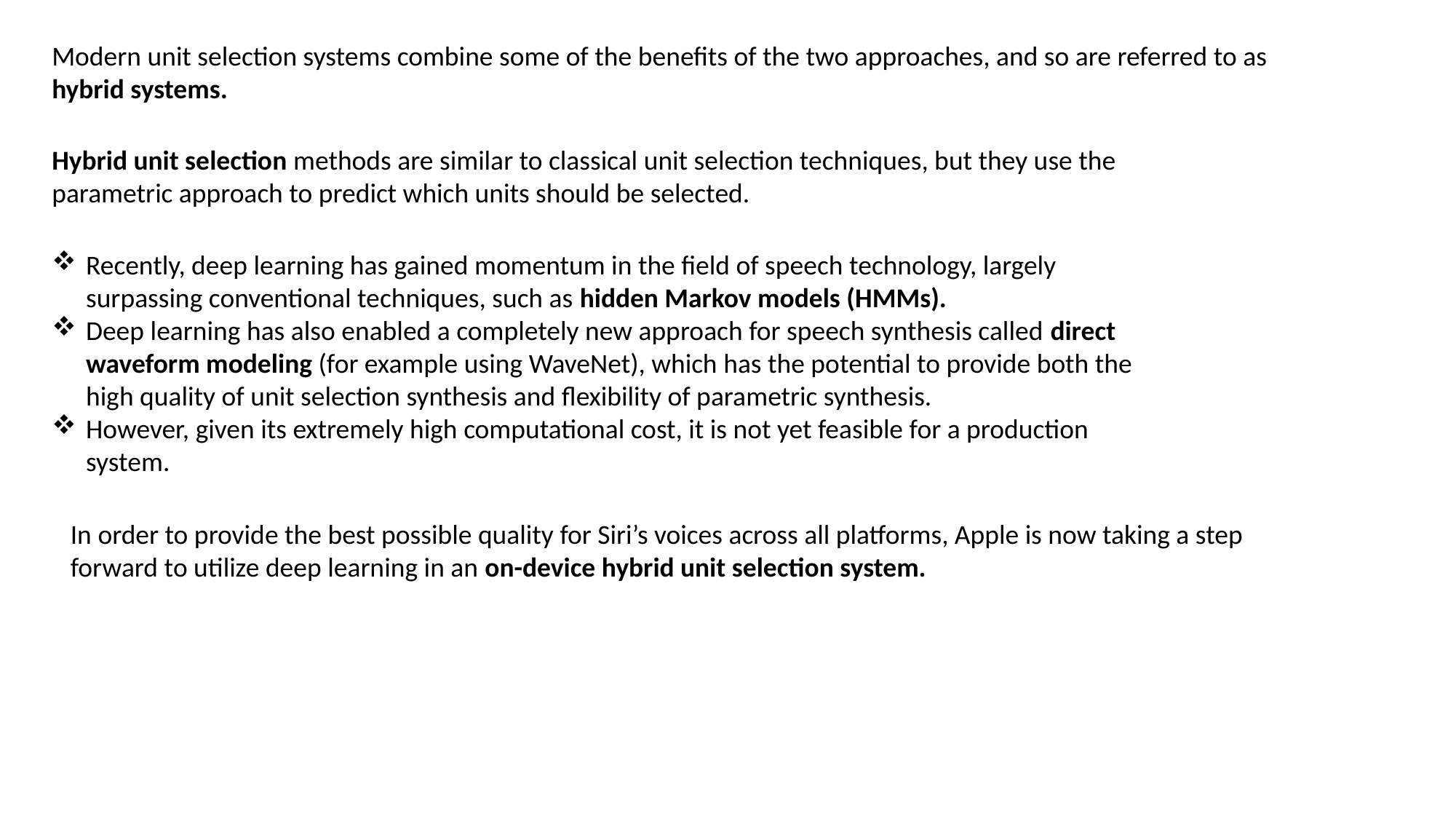

Modern unit selection systems combine some of the benefits of the two approaches, and so are referred to as hybrid systems.
Hybrid unit selection methods are similar to classical unit selection techniques, but they use the parametric approach to predict which units should be selected.
Recently, deep learning has gained momentum in the field of speech technology, largely surpassing conventional techniques, such as hidden Markov models (HMMs).
Deep learning has also enabled a completely new approach for speech synthesis called direct waveform modeling (for example using WaveNet), which has the potential to provide both the high quality of unit selection synthesis and flexibility of parametric synthesis.
However, given its extremely high computational cost, it is not yet feasible for a production system.
In order to provide the best possible quality for Siri’s voices across all platforms, Apple is now taking a step forward to utilize deep learning in an on-device hybrid unit selection system.